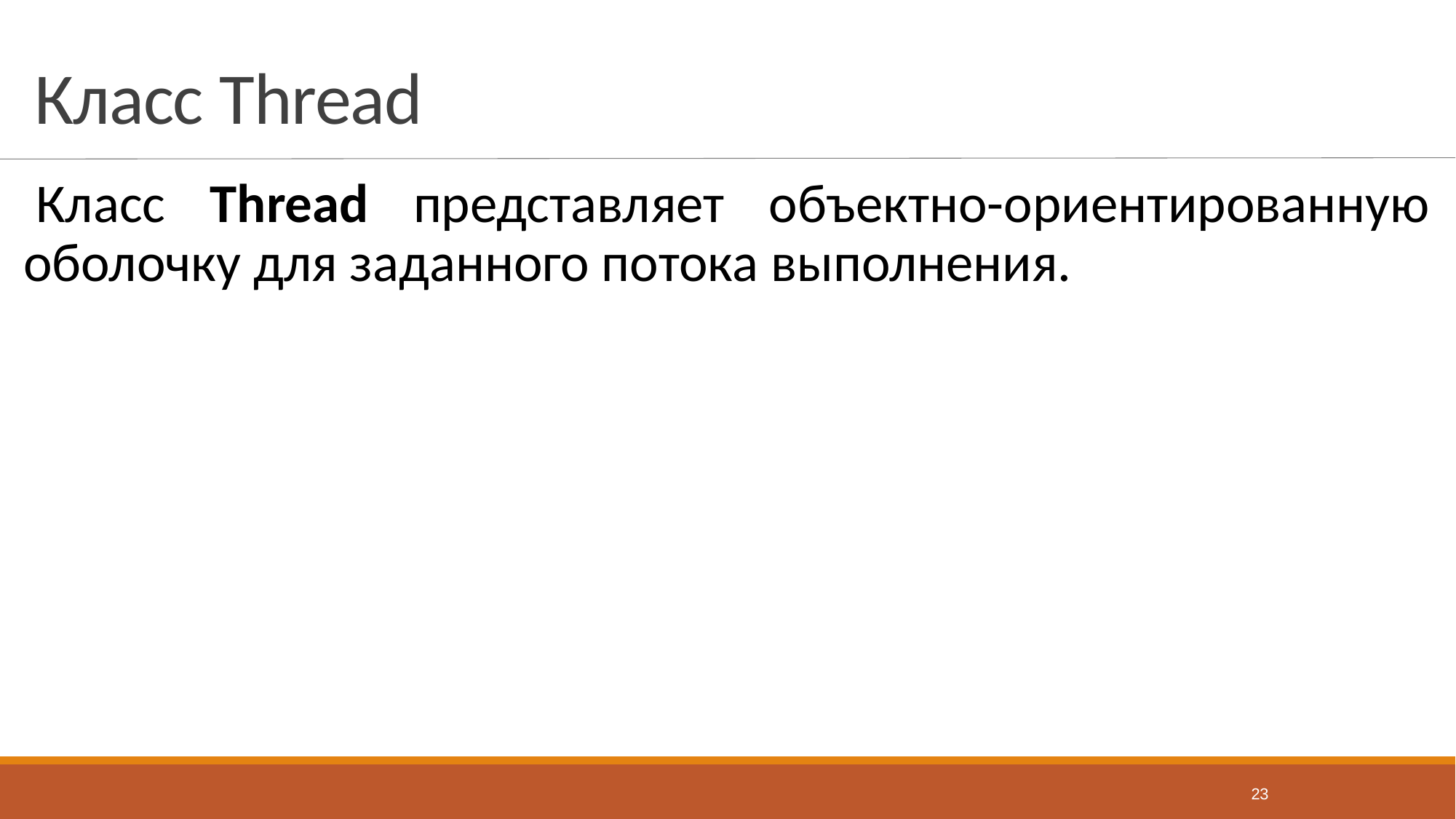

# Класс Thread
Класс Thread представляет объектно-ориентированную оболочку для заданного потока выполнения.
23